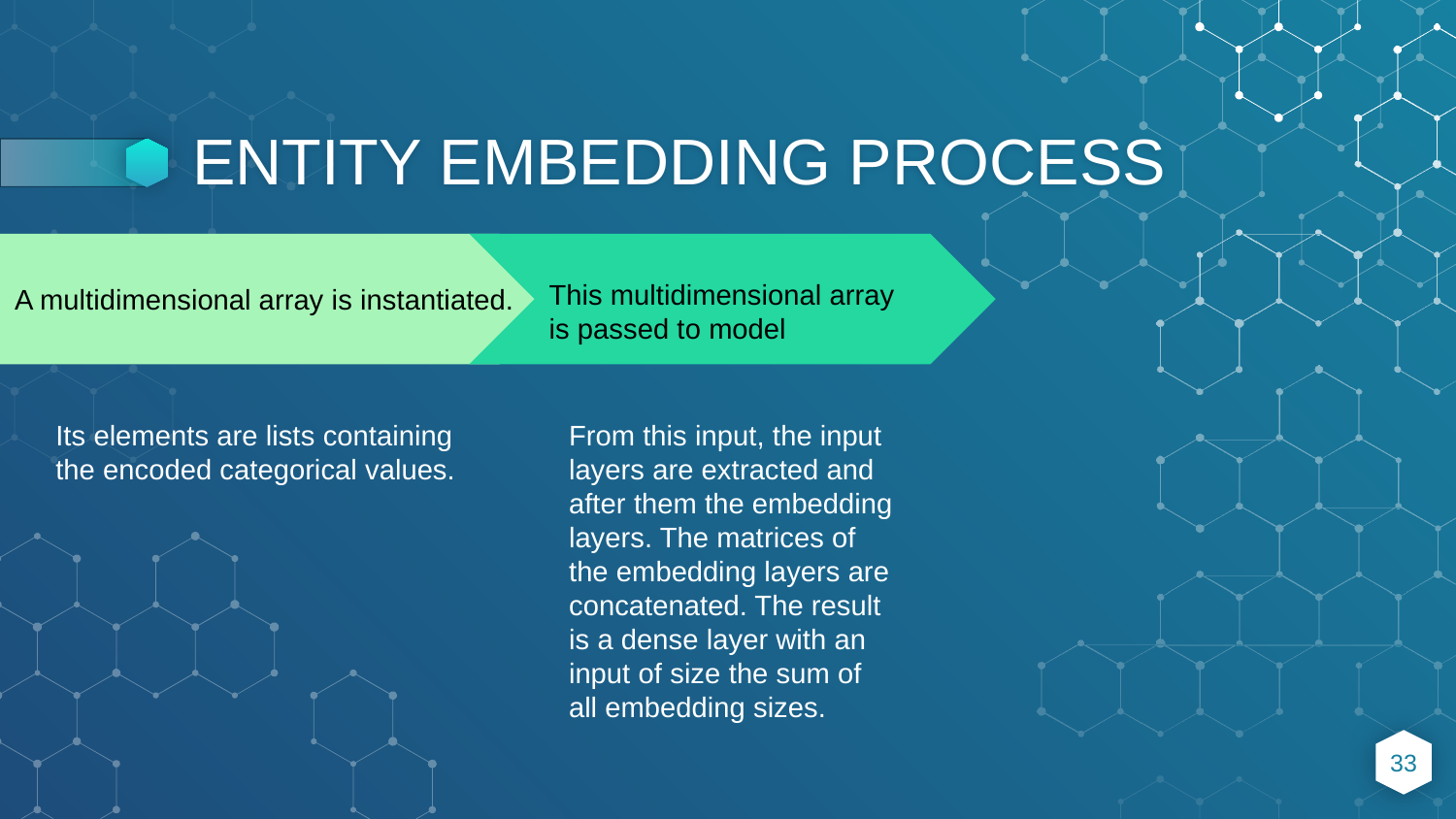

# ENTITY EMBEDDING PROCESS
A multidimensional array is instantiated.

Its elements are lists containing the encoded categorical values.

This multidimensional array is passed to model

From this input, the input layers are extracted and after them the embedding layers. The matrices of the embedding layers are concatenated. The result is a dense layer with an input of size the sum of all embedding sizes.
33